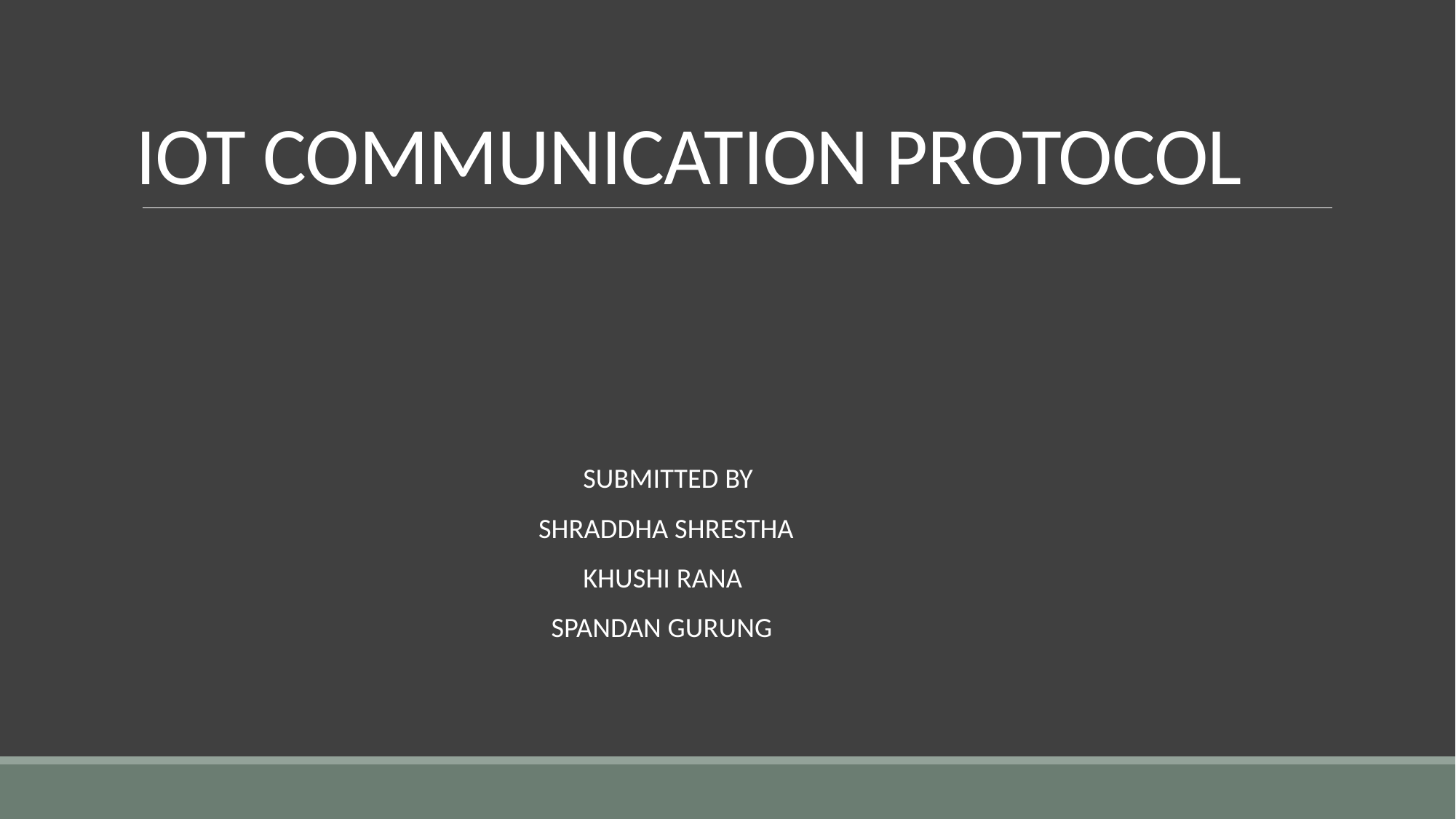

# IOT COMMUNICATION PROTOCOL

                                                                       SUBMITTED BY
                                                                SHRADDHA SHRESTHA
                                                                       KHUSHI RANA
                                                                  SPANDAN GURUNG